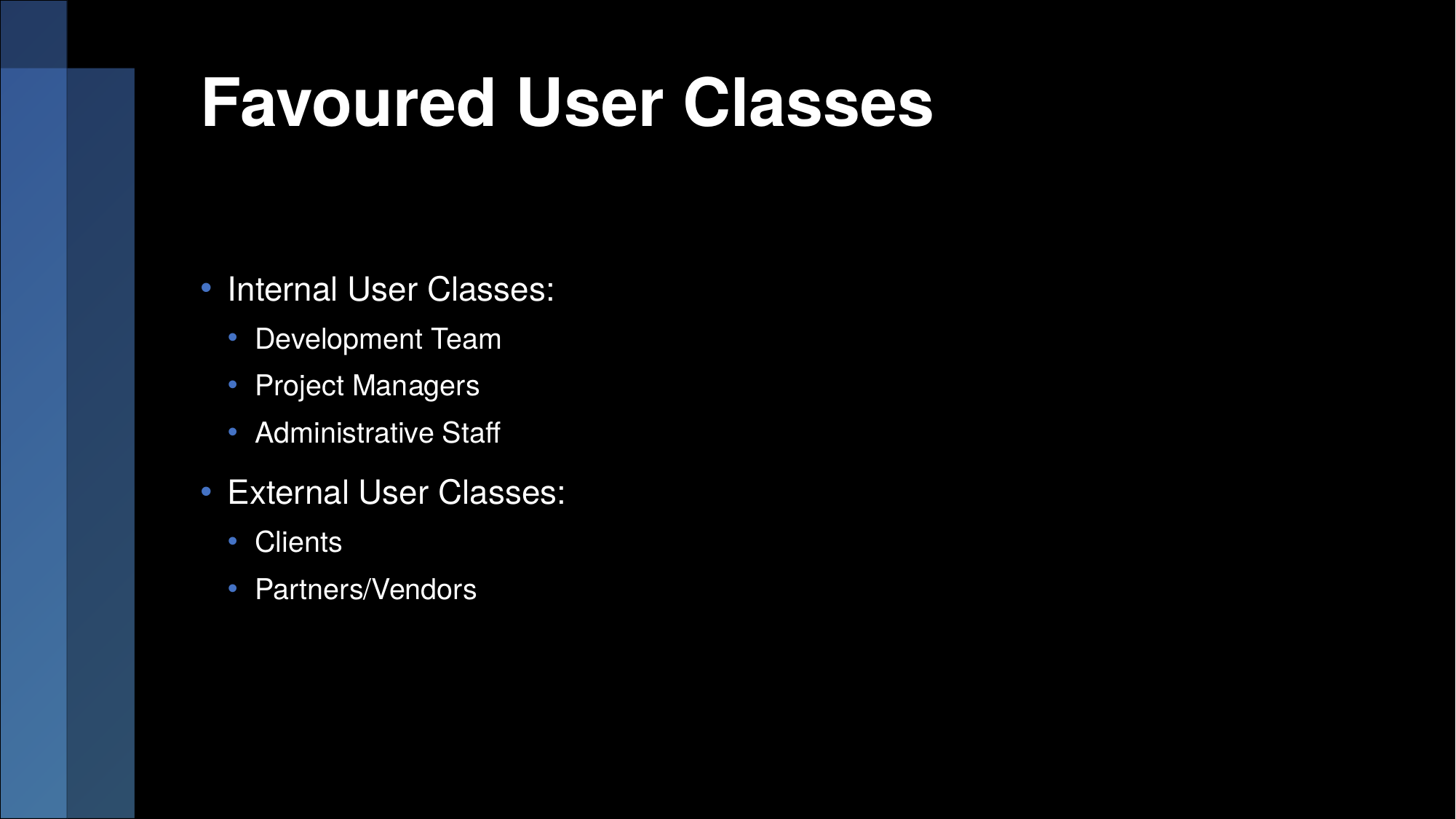

# Favoured User Classes
Internal User Classes:
Development Team
Project Managers
Administrative Staff
External User Classes:
Clients
Partners/Vendors